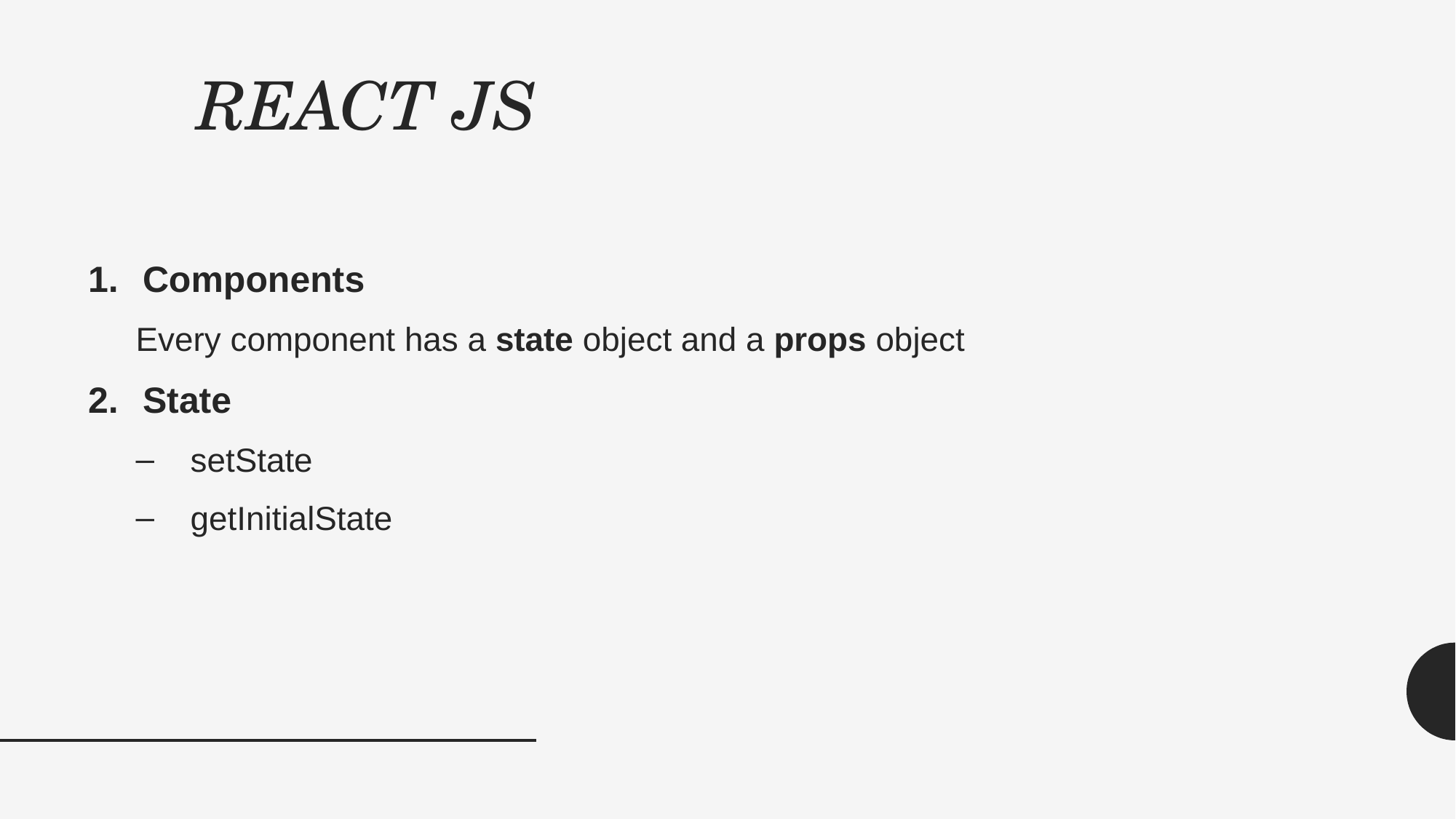

# REACT JS
Components
Every component has a state object and a props object
State
setState
getInitialState